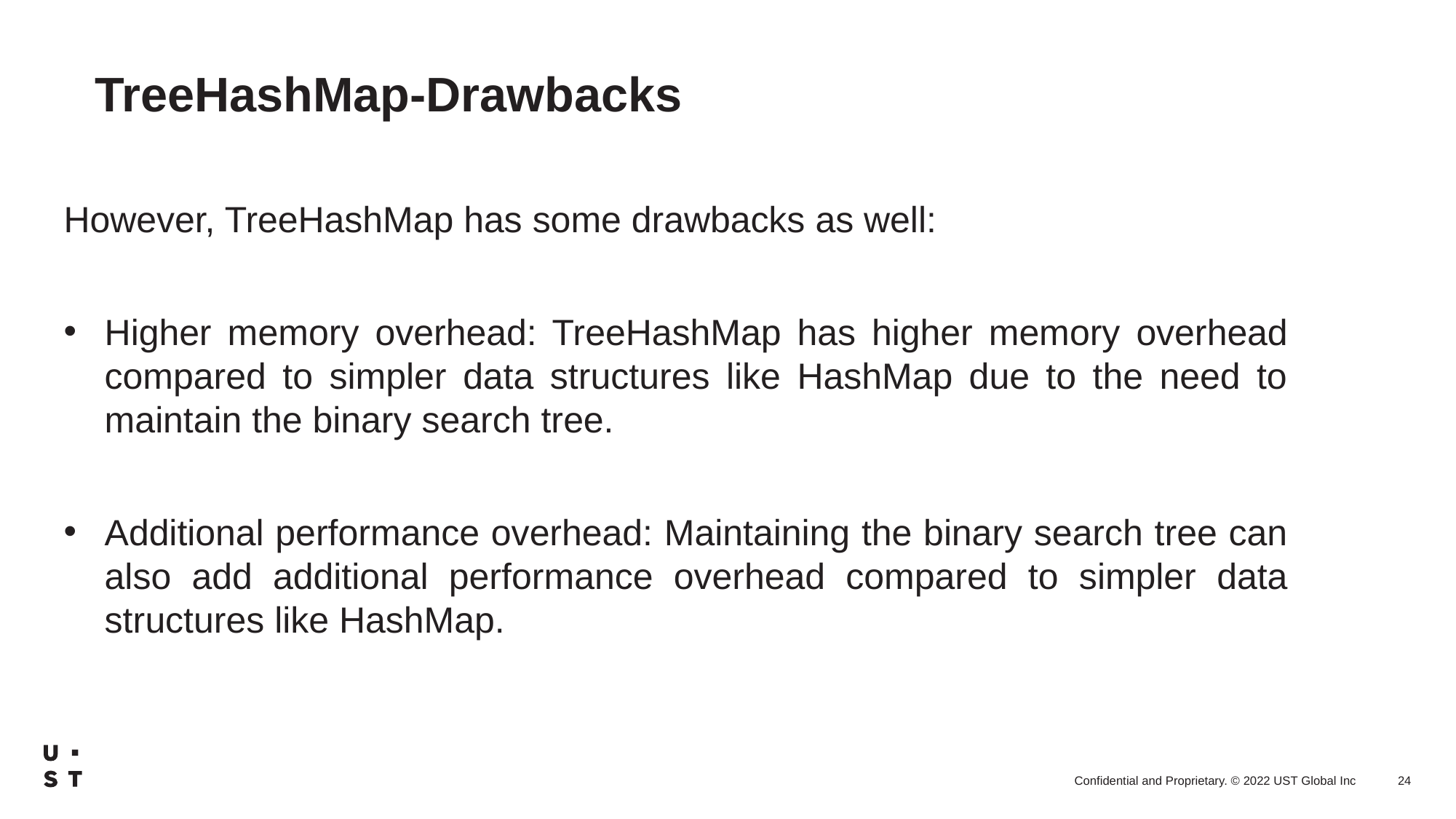

# TreeHashMap-Drawbacks
However, TreeHashMap has some drawbacks as well:

Higher memory overhead: TreeHashMap has higher memory overhead compared to simpler data structures like HashMap due to the need to maintain the binary search tree.

Additional performance overhead: Maintaining the binary search tree can also add additional performance overhead compared to simpler data structures like HashMap.